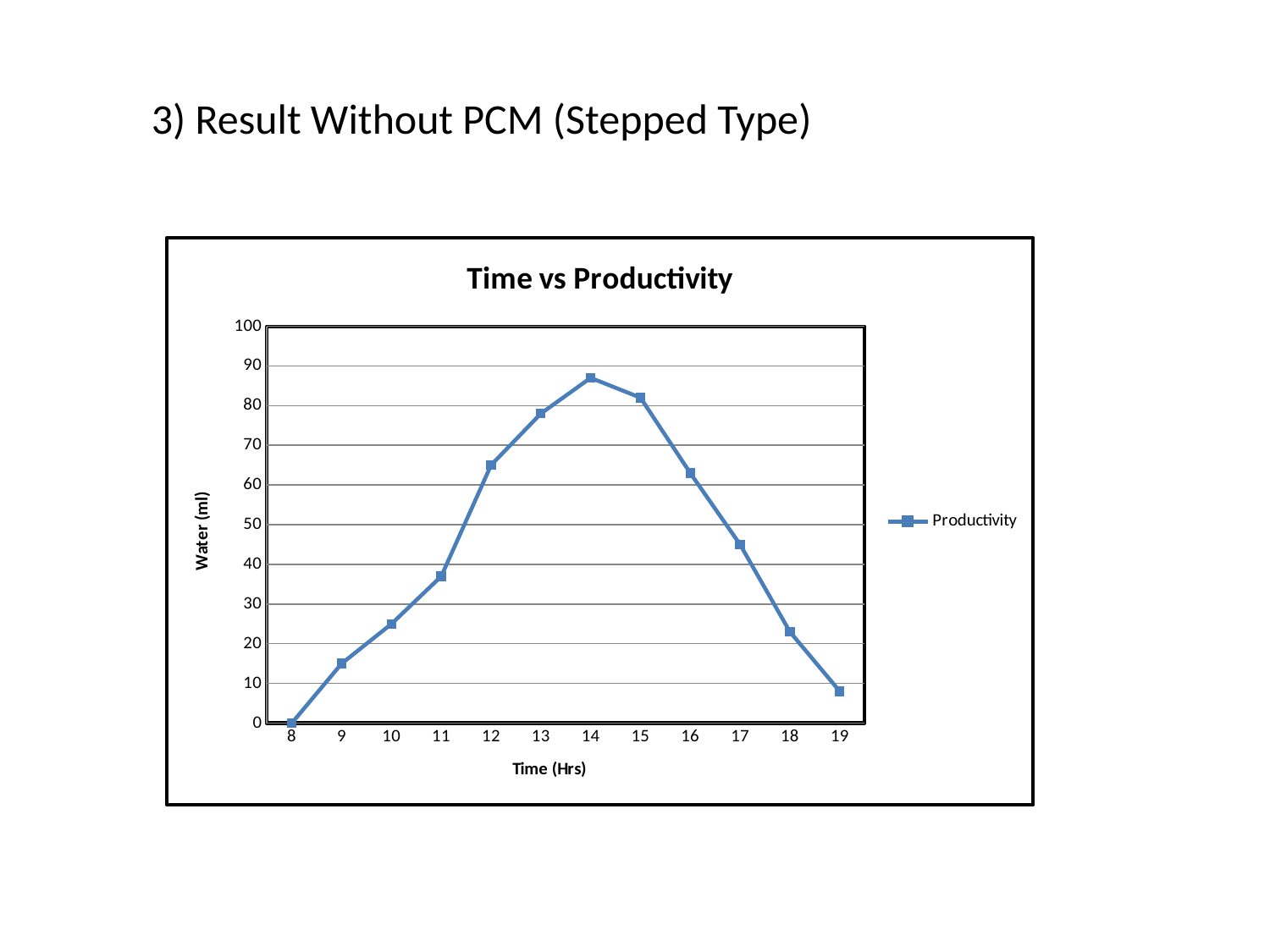

# 3) Result Without PCM (Stepped Type)

### Chart: Time vs Productivity

| Category | Productivity |
|---|---|
| 8 | 0.0 |
| 9 | 15.0 |
| 10 | 25.0 |
| 11 | 37.0 |
| 12 | 65.0 |
| 13 | 78.0 |
| 14 | 87.0 |
| 15 | 82.0 |
| 16 | 63.0 |
| 17 | 45.0 |
| 18 | 23.0 |
| 19 | 8.0 |